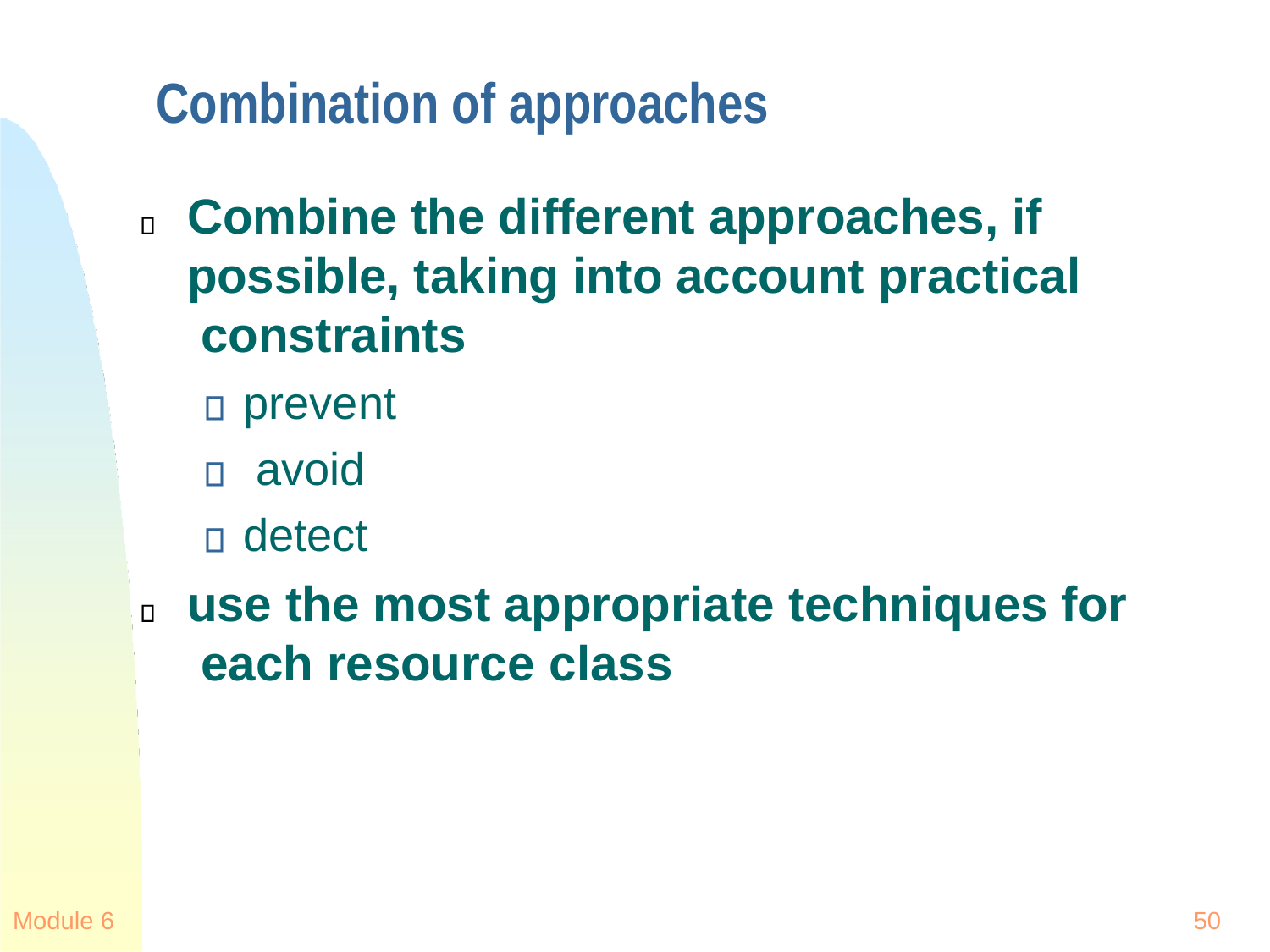

# Combination of approaches
Combine the different approaches, if  possible, taking into account practical  constraints
prevent  avoid  detect
use the most appropriate techniques for  each resource class

Module 6
50